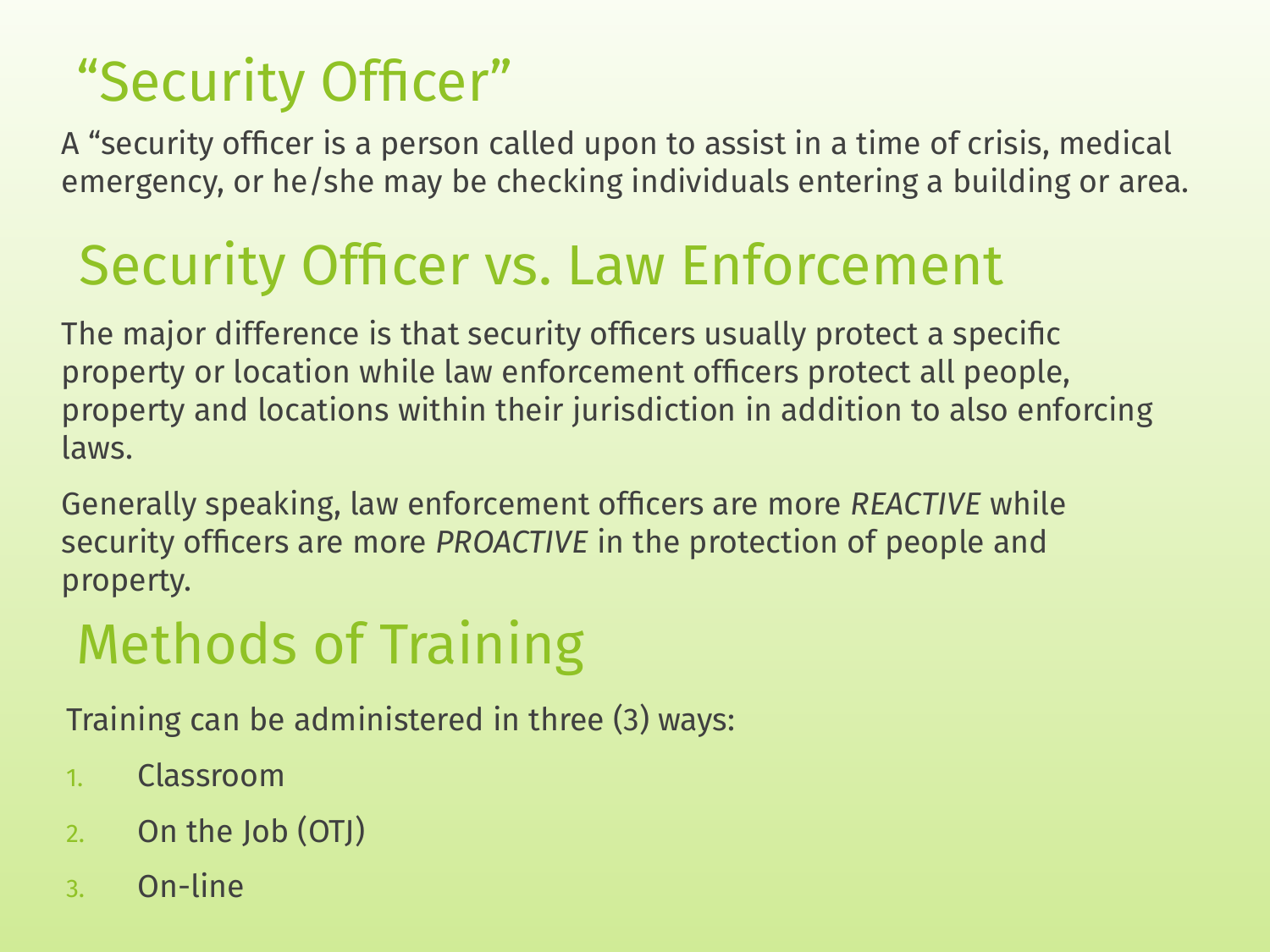

# “Security Officer”
A “security officer is a person called upon to assist in a time of crisis, medical emergency, or he/she may be checking individuals entering a building or area.
Security Officer vs. Law Enforcement
The major difference is that security officers usually protect a specific property or location while law enforcement officers protect all people, property and locations within their jurisdiction in addition to also enforcing laws.
Generally speaking, law enforcement officers are more REACTIVE while security officers are more PROACTIVE in the protection of people and property.
Methods of Training
Training can be administered in three (3) ways:
Classroom
On the Job (OTJ)
On-line
2